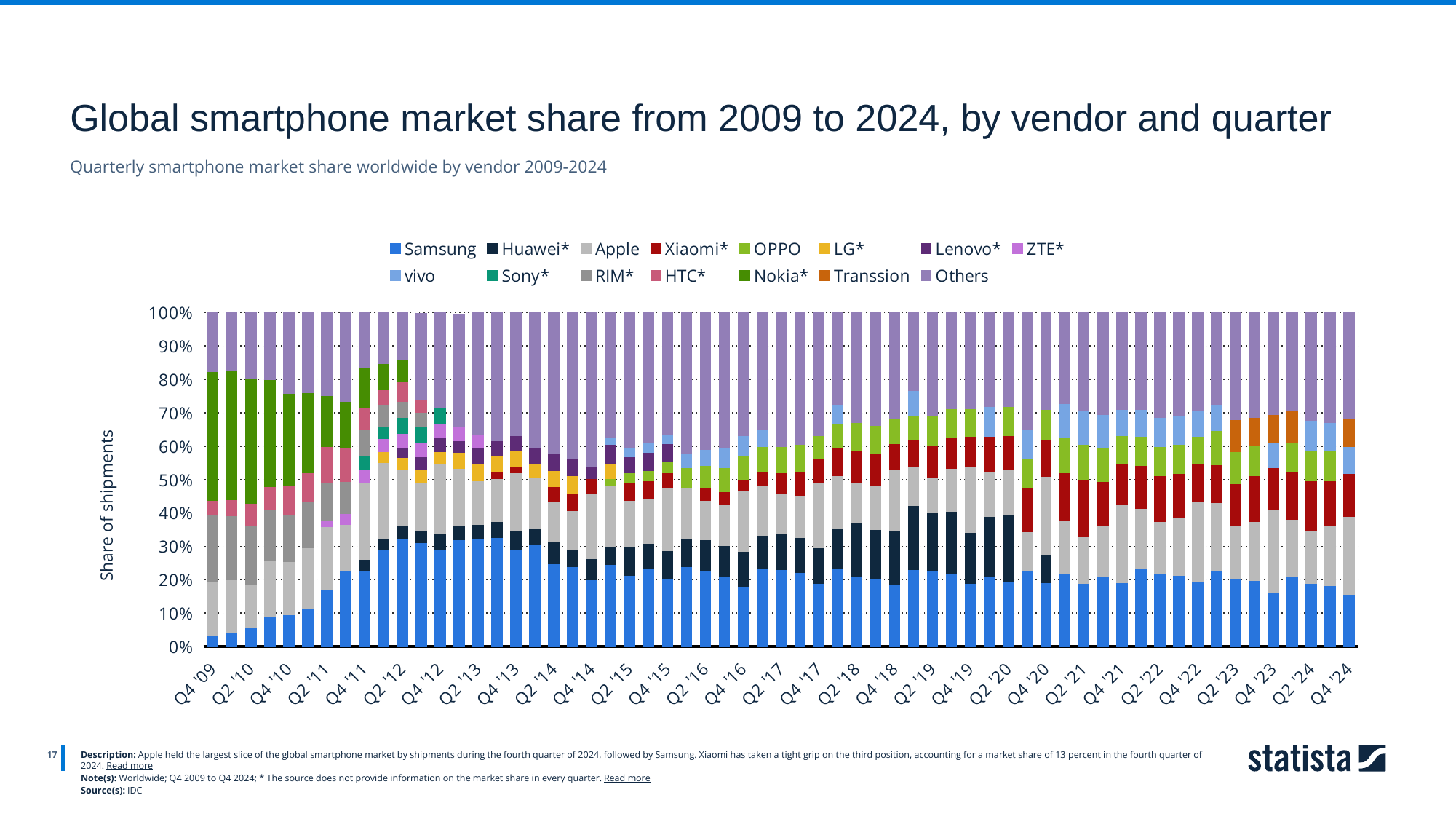

Global smartphone market share from 2009 to 2024, by vendor and quarter
Quarterly smartphone market share worldwide by vendor 2009-2024

[unsupported chart]

17
Description: Apple held the largest slice of the global smartphone market by shipments during the fourth quarter of 2024, followed by Samsung. Xiaomi has taken a tight grip on the third position, accounting for a market share of 13 percent in the fourth quarter of 2024. Read more
Note(s): Worldwide; Q4 2009 to Q4 2024; * The source does not provide information on the market share in every quarter. Read more
Source(s): IDC